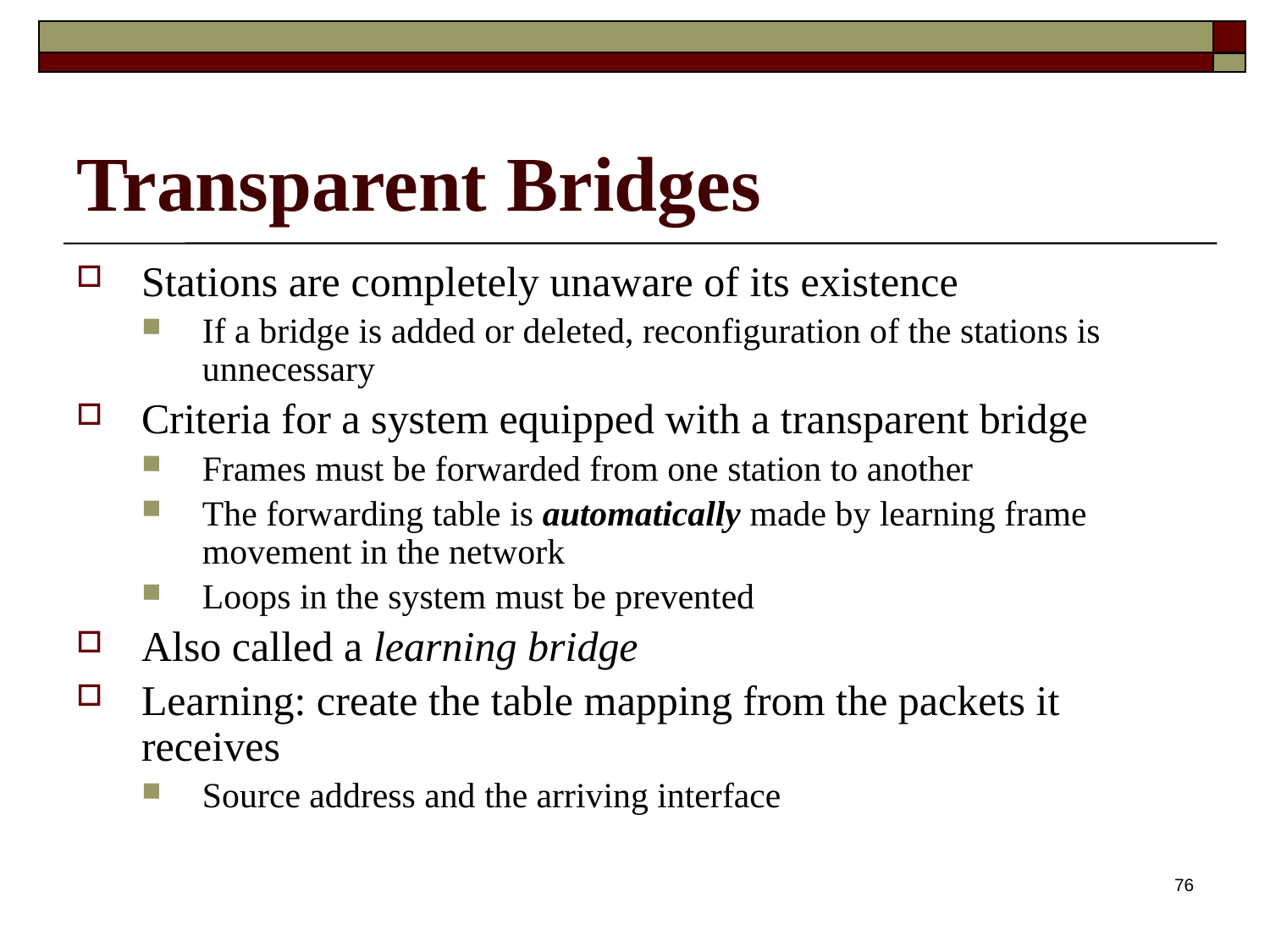

# Transparent Bridges
Stations are completely unaware of its existence
If a bridge is added or deleted, reconfiguration of the stations is unnecessary
Criteria for a system equipped with a transparent bridge
Frames must be forwarded from one station to another
The forwarding table is automatically made by learning frame movement in the network
Loops in the system must be prevented
Also called a learning bridge
Learning: create the table mapping from the packets it receives
Source address and the arriving interface
76